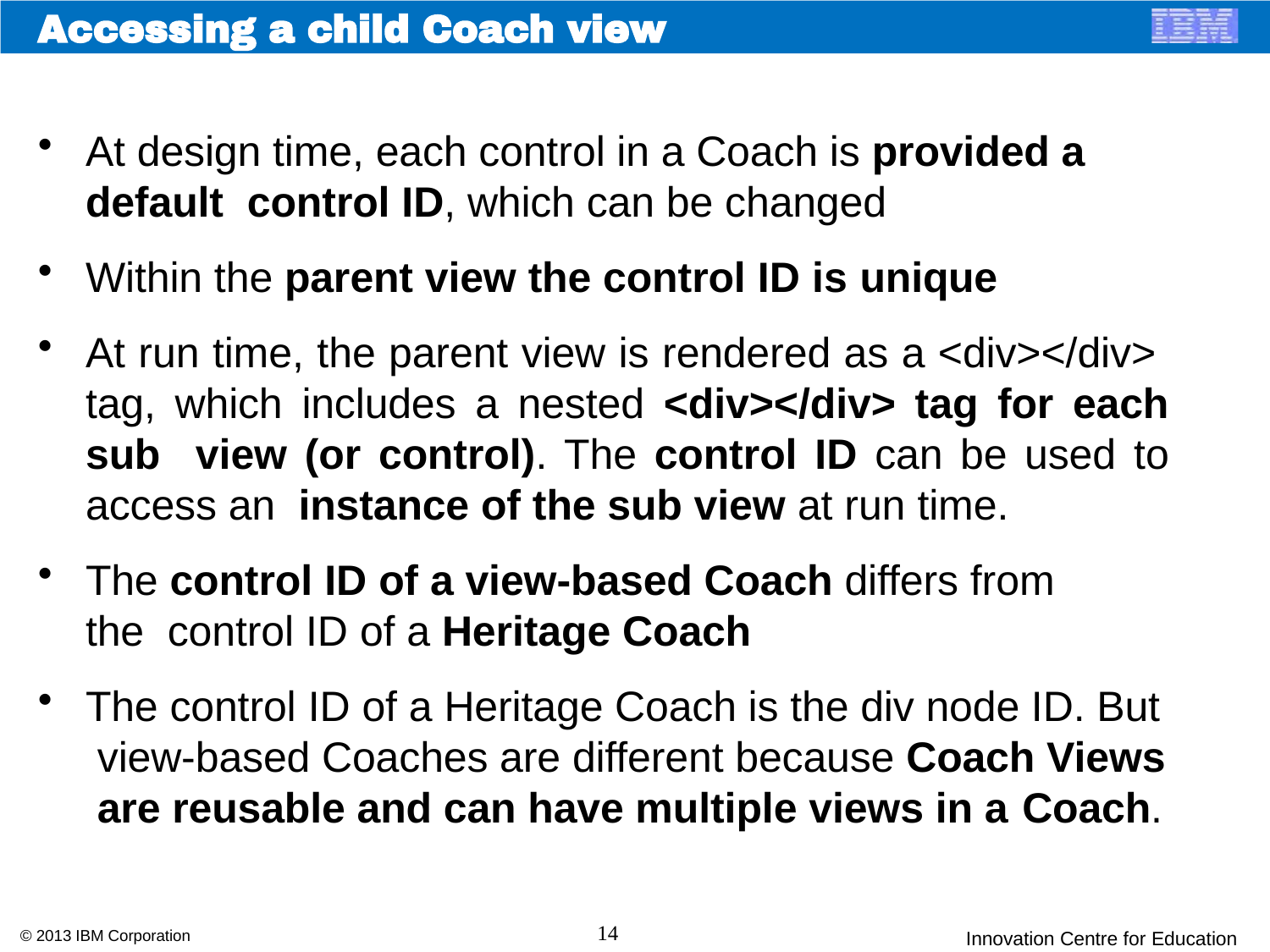

# Accessing a child Coach view
At design time, each control in a Coach is provided a default  control ID, which can be changed
Within the parent view the control ID is unique
At run time, the parent view is rendered as a <div></div>  tag, which includes a nested <div></div> tag for each sub  view (or control). The control ID can be used to access an  instance of the sub view at run time.
The control ID of a view-based Coach differs from the  control ID of a Heritage Coach
The control ID of a Heritage Coach is the div node ID. But  view-based Coaches are different because Coach Views  are reusable and can have multiple views in a Coach.
14
© 2013 IBM Corporation
Innovation Centre for Education